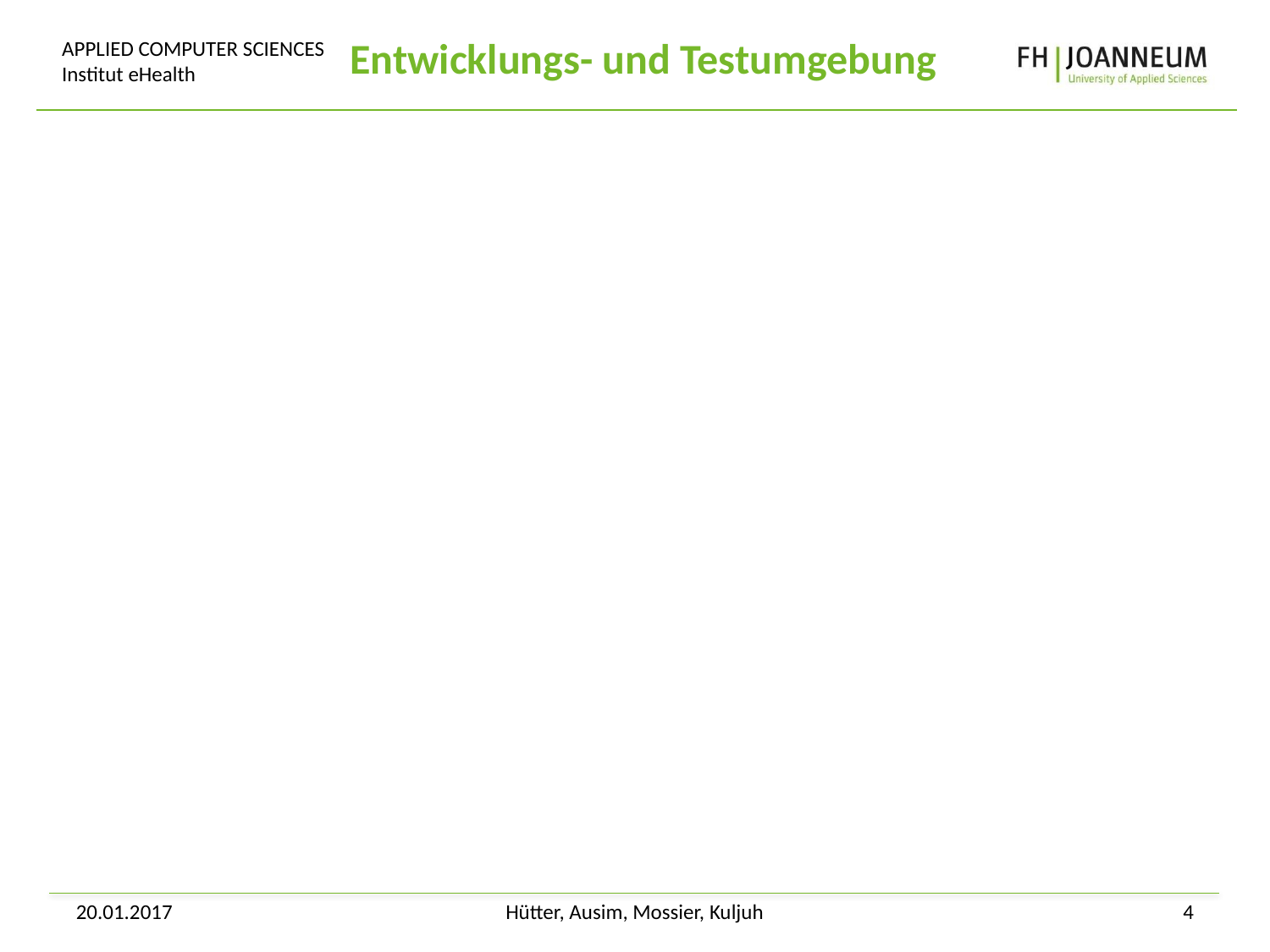

# Entwicklungs- und Testumgebung

4
20.01.2017
Hütter, Ausim, Mossier, Kuljuh